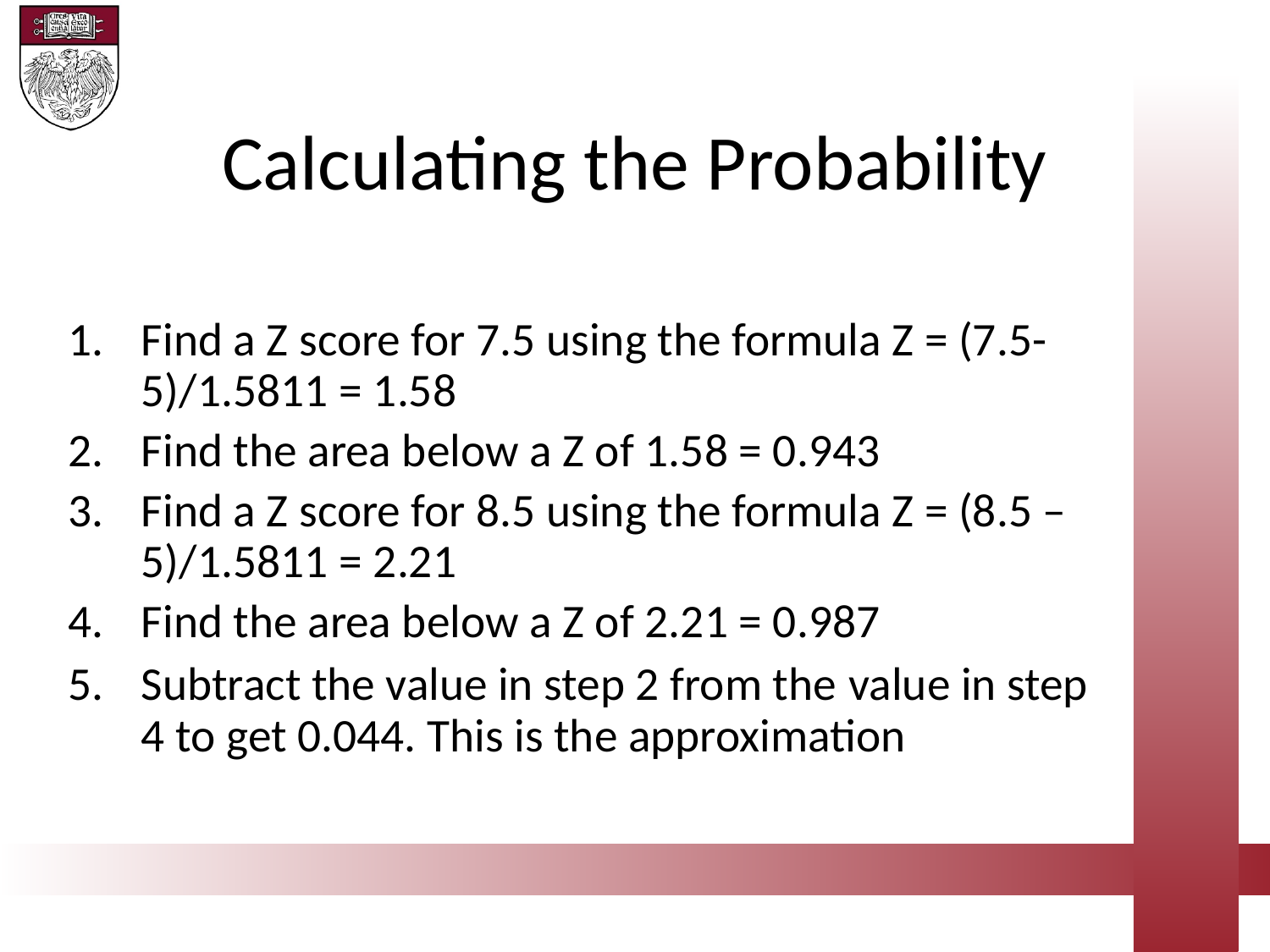

Calculating the Probability

Find a Z score for 7.5 using the formula Z = (7.5-5)/1.5811 = 1.58
Find the area below a Z of 1.58 = 0.943
Find a Z score for 8.5 using the formula Z = (8.5 – 5)/1.5811 = 2.21
Find the area below a Z of 2.21 = 0.987
Subtract the value in step 2 from the value in step 4 to get 0.044. This is the approximation